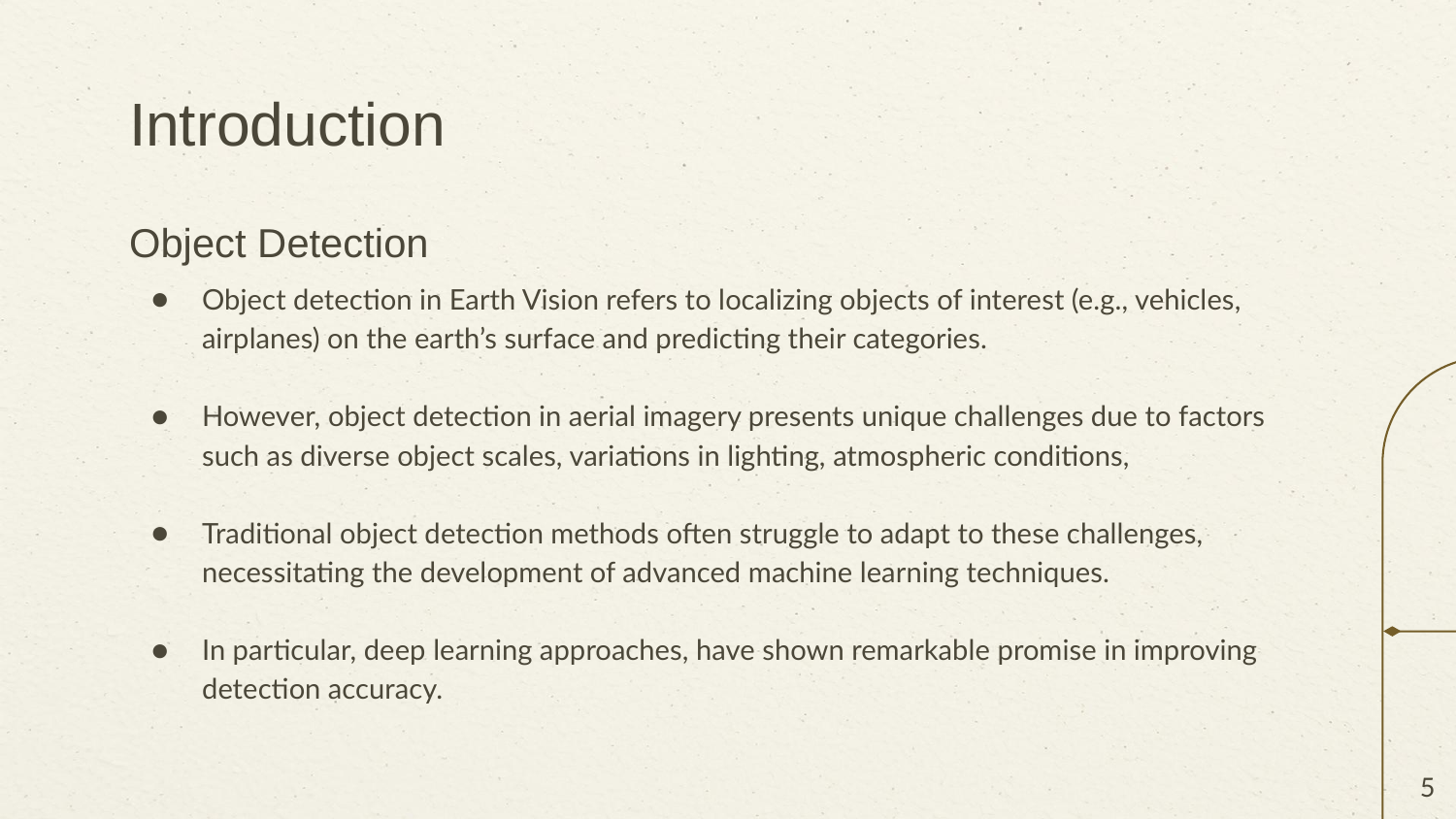

# Introduction
Object Detection
Object detection in Earth Vision refers to localizing objects of interest (e.g., vehicles, airplanes) on the earth’s surface and predicting their categories.

However, object detection in aerial imagery presents unique challenges due to factors such as diverse object scales, variations in lighting, atmospheric conditions,

Traditional object detection methods often struggle to adapt to these challenges, necessitating the development of advanced machine learning techniques.

In particular, deep learning approaches, have shown remarkable promise in improving detection accuracy.

5